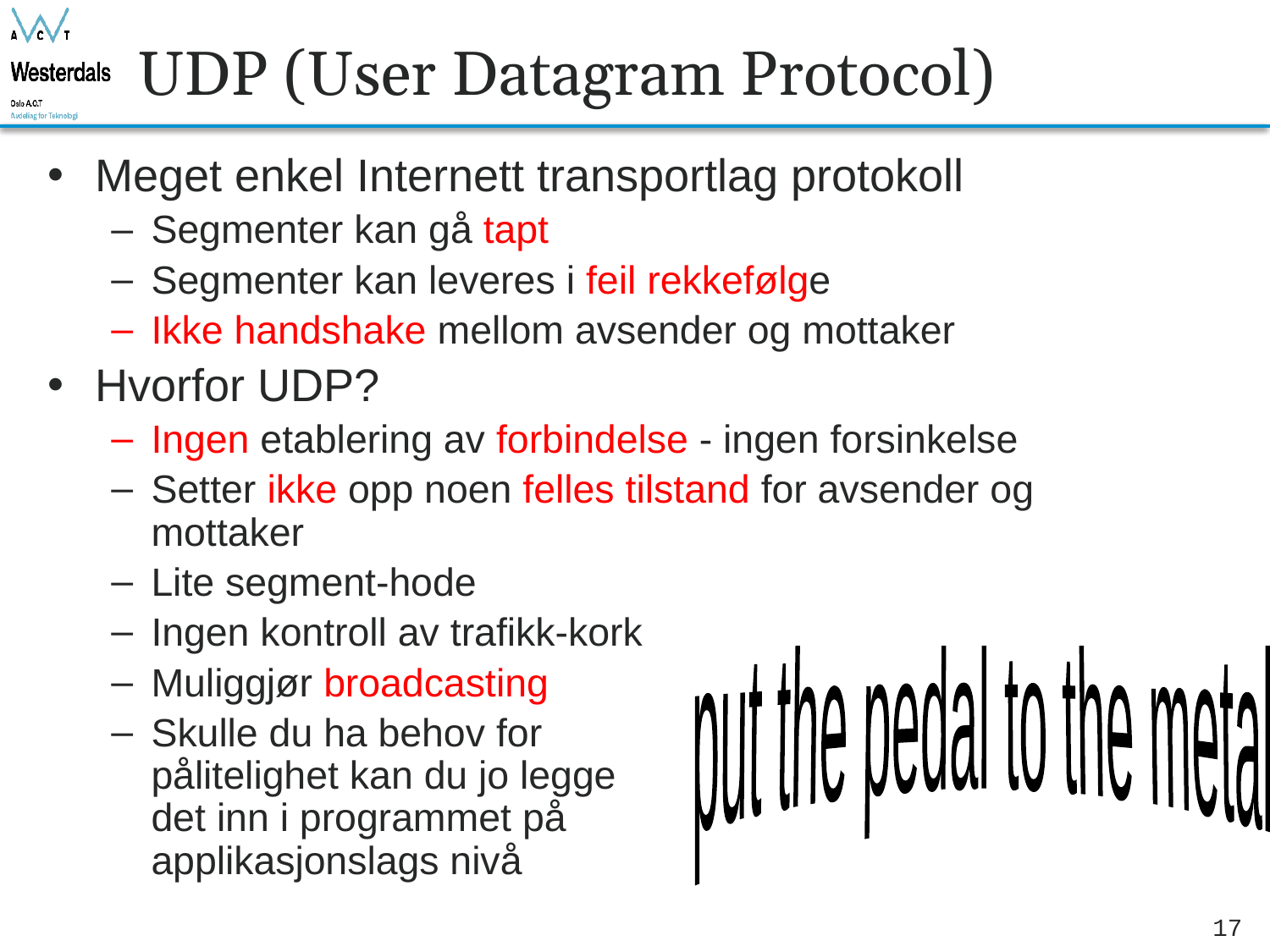

# UDP (User Datagram Protocol)
Meget enkel Internett transportlag protokoll
Segmenter kan gå tapt
Segmenter kan leveres i feil rekkefølge
Ikke handshake mellom avsender og mottaker
Hvorfor UDP?
Ingen etablering av forbindelse - ingen forsinkelse
Setter ikke opp noen felles tilstand for avsender og mottaker
Lite segment-hode
Ingen kontroll av trafikk-kork
Muliggjør broadcasting
Skulle du ha behov for
pålitelighet kan du jo legge
det inn i programmet på
applikasjonslags nivå

put the pedal to the metal
17